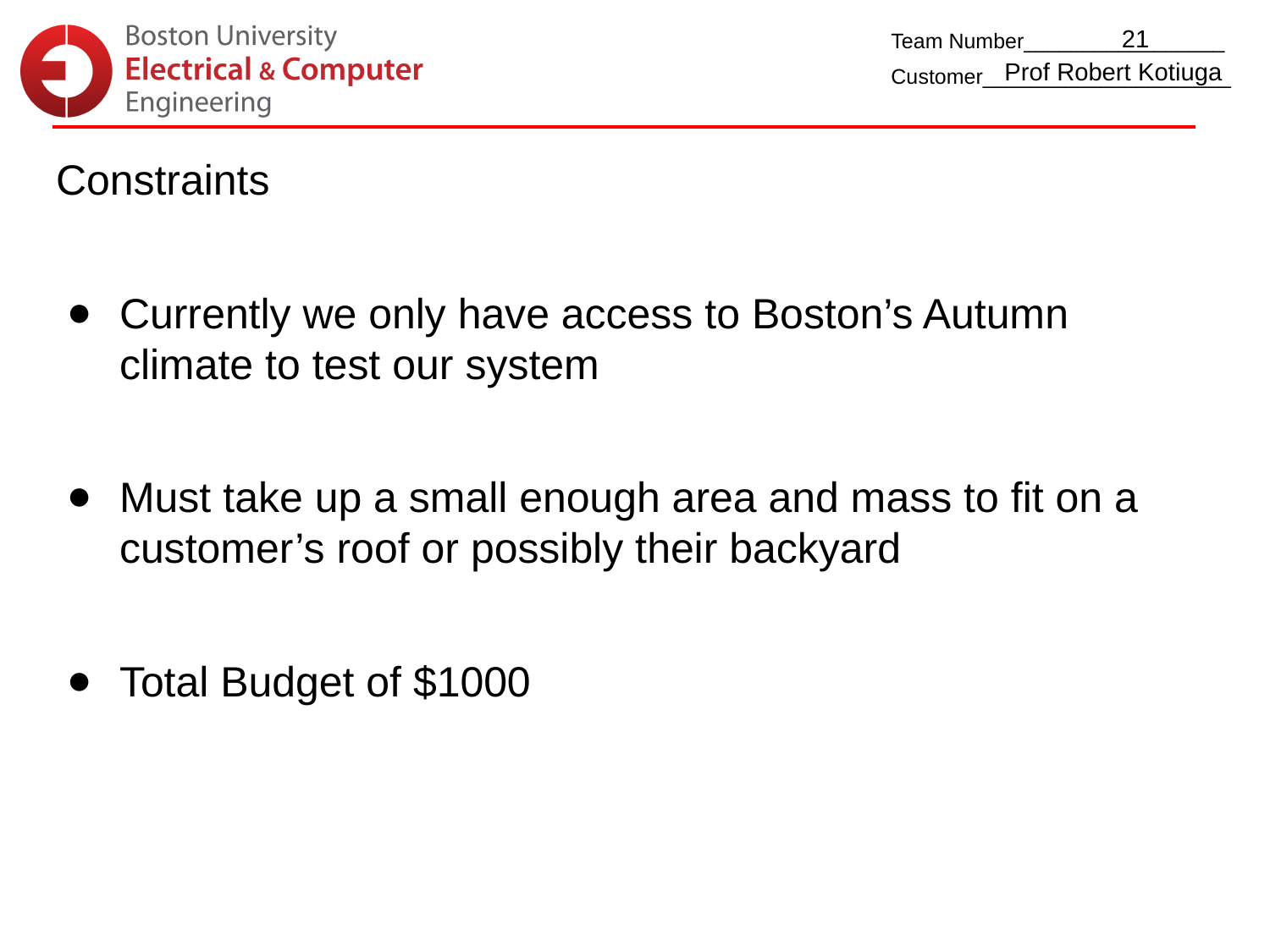

21
Prof Robert Kotiuga

Constraints

Currently we only have access to Boston’s Autumn climate to test our system

Must take up a small enough area and mass to fit on a customer’s roof or possibly their backyard

Total Budget of $1000